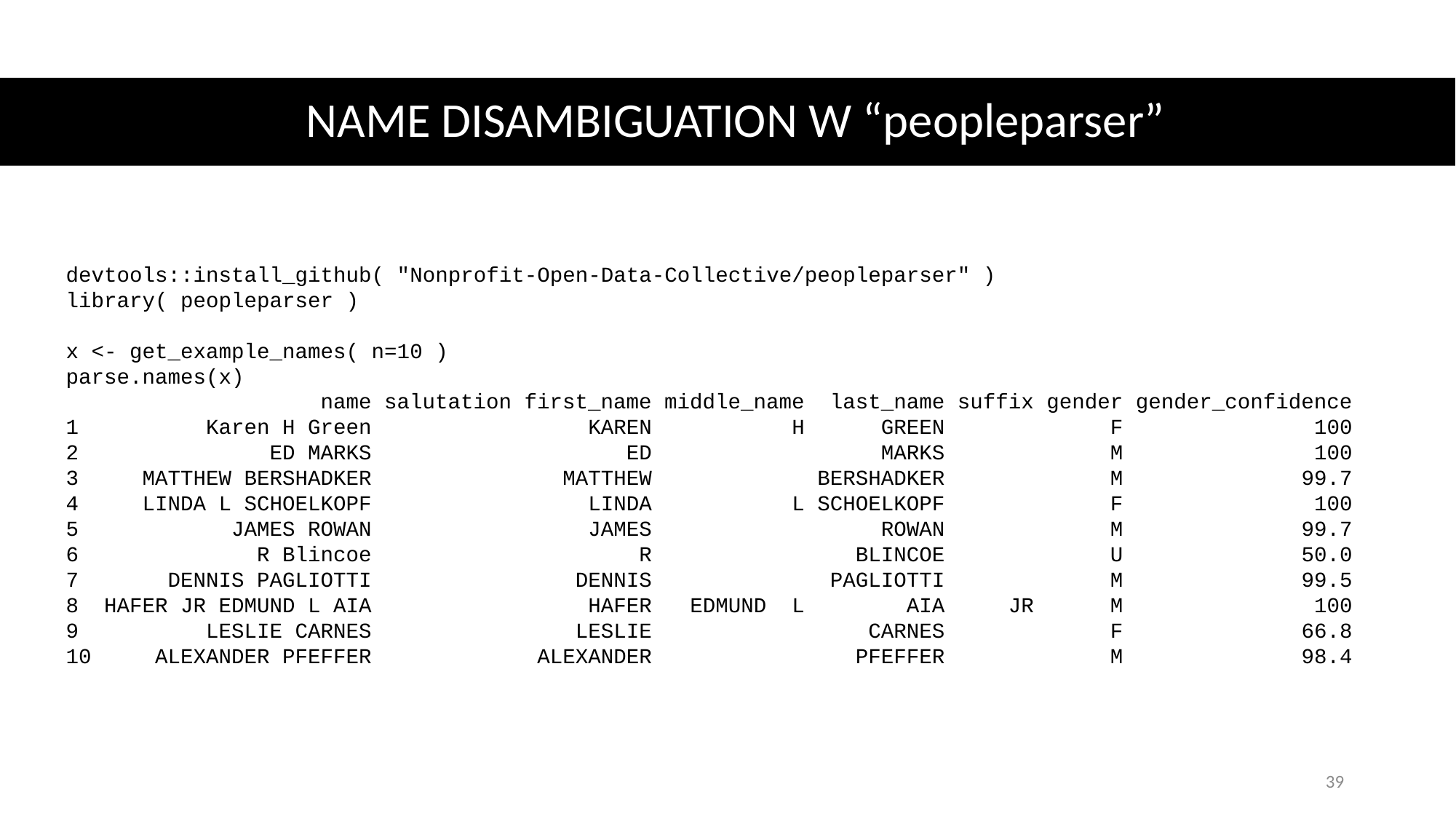

Name Disambiguation w “peopleparser”

devtools::install_github( "Nonprofit-Open-Data-Collective/peopleparser" )
library( peopleparser )

x <- get_example_names( n=10 )
parse.names(x)
                    name salutation first_name middle_name  last_name suffix gender gender_confidence
1          Karen H Green                 KAREN           H      GREEN             F               100
2               ED MARKS                    ED                  MARKS             M               100
3     MATTHEW BERSHADKER               MATTHEW             BERSHADKER             M              99.7
4     LINDA L SCHOELKOPF                 LINDA           L SCHOELKOPF             F               100
5            JAMES ROWAN                 JAMES                  ROWAN             M              99.7
6              R Blincoe                     R                BLINCOE             U              50.0
7       DENNIS PAGLIOTTI                DENNIS              PAGLIOTTI             M              99.5
8  HAFER JR EDMUND L AIA                 HAFER   EDMUND  L        AIA     JR      M               100
9          LESLIE CARNES                LESLIE                 CARNES             F              66.8
10     ALEXANDER PFEFFER             ALEXANDER                PFEFFER             M              98.4

39